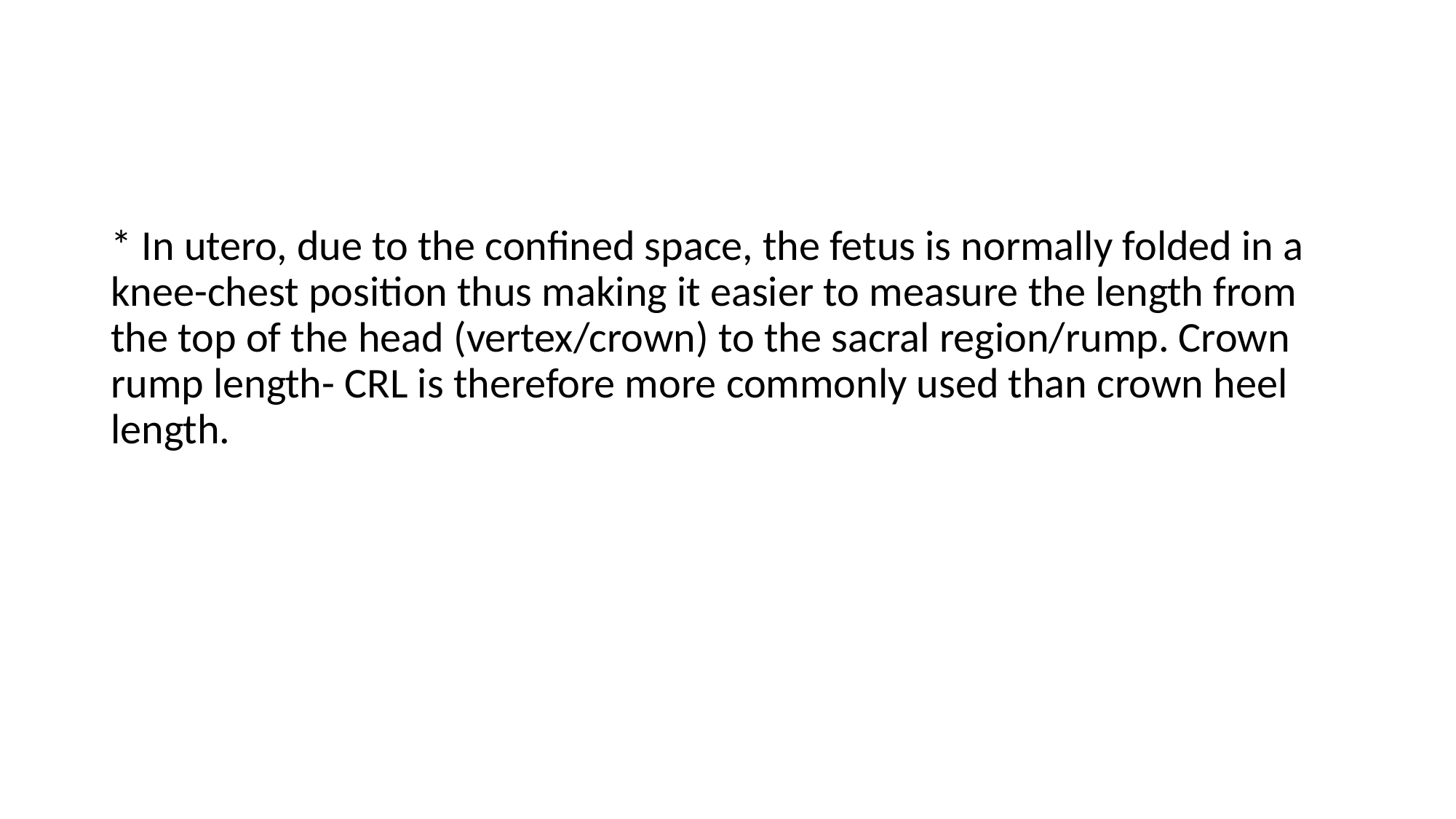

* In utero, due to the confined space, the fetus is normally folded in a knee-chest position thus making it easier to measure the length from the top of the head (vertex/crown) to the sacral region/rump. Crown rump length- CRL is therefore more commonly used than crown heel length.